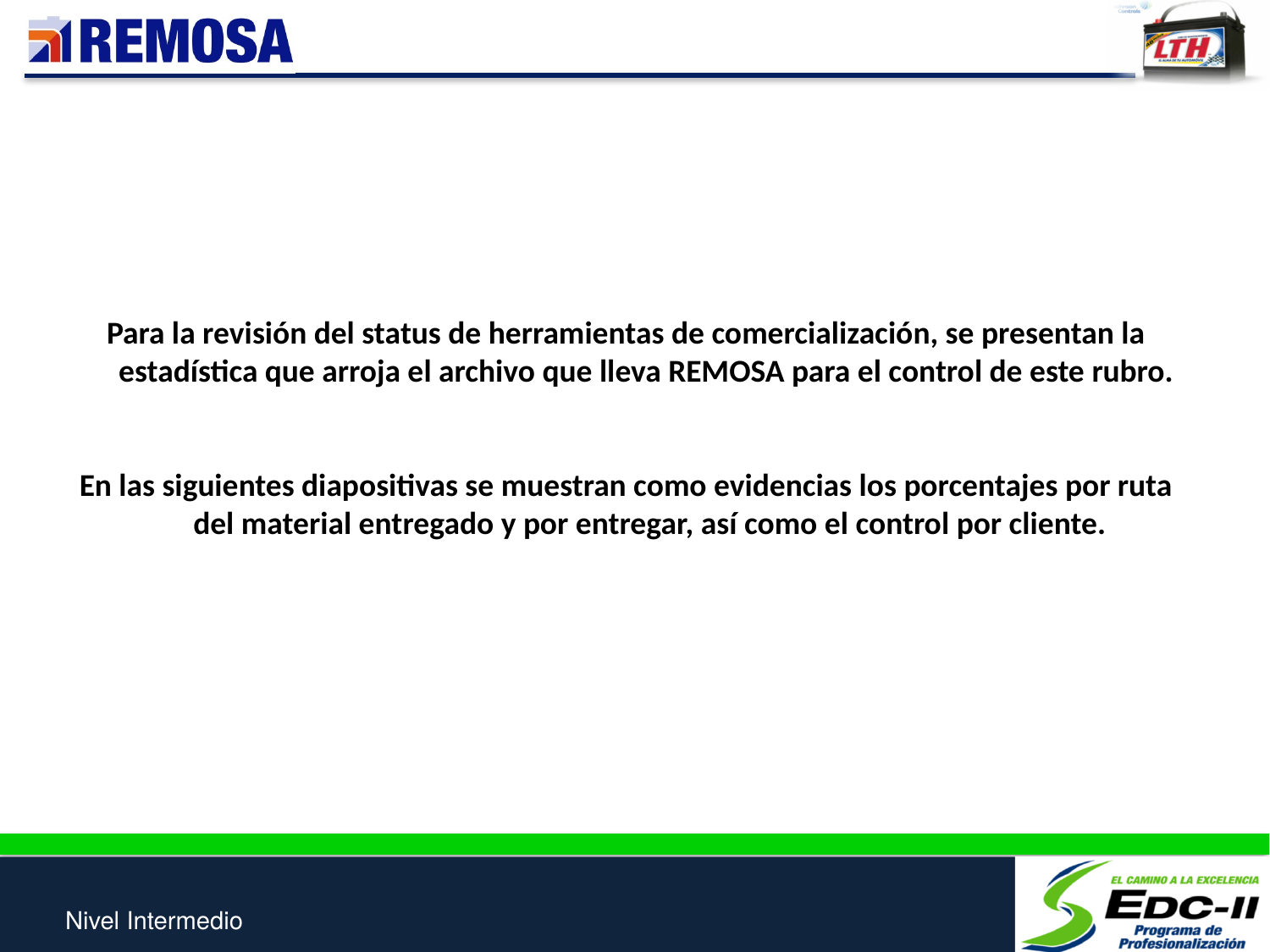

Para la revisión del status de herramientas de comercialización, se presentan la estadística que arroja el archivo que lleva REMOSA para el control de este rubro.

En las siguientes diapositivas se muestran como evidencias los porcentajes por ruta del material entregado y por entregar, así como el control por cliente.